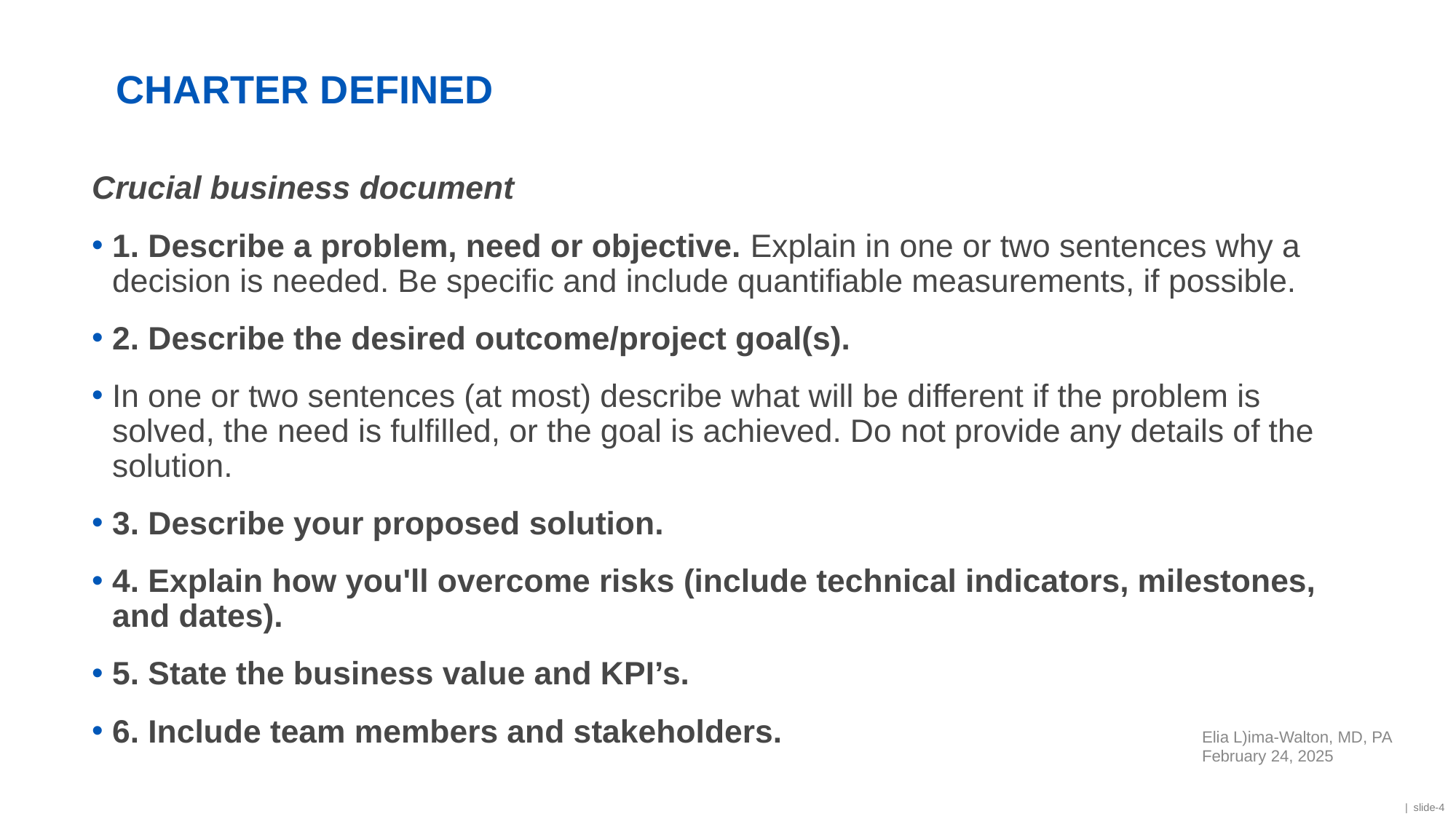

# CHARTER DEFINED
Crucial business document
1. Describe a problem, need or objective. Explain in one or two sentences why a decision is needed. Be specific and include quantifiable measurements, if possible.
2. Describe the desired outcome/project goal(s).
In one or two sentences (at most) describe what will be different if the problem is solved, the need is fulfilled, or the goal is achieved. Do not provide any details of the solution.
3. Describe your proposed solution.
4. Explain how you'll overcome risks (include technical indicators, milestones, and dates).
5. State the business value and KPI’s.
6. Include team members and stakeholders.
Elia L)ima-Walton, MD, PA
February 24, 2025